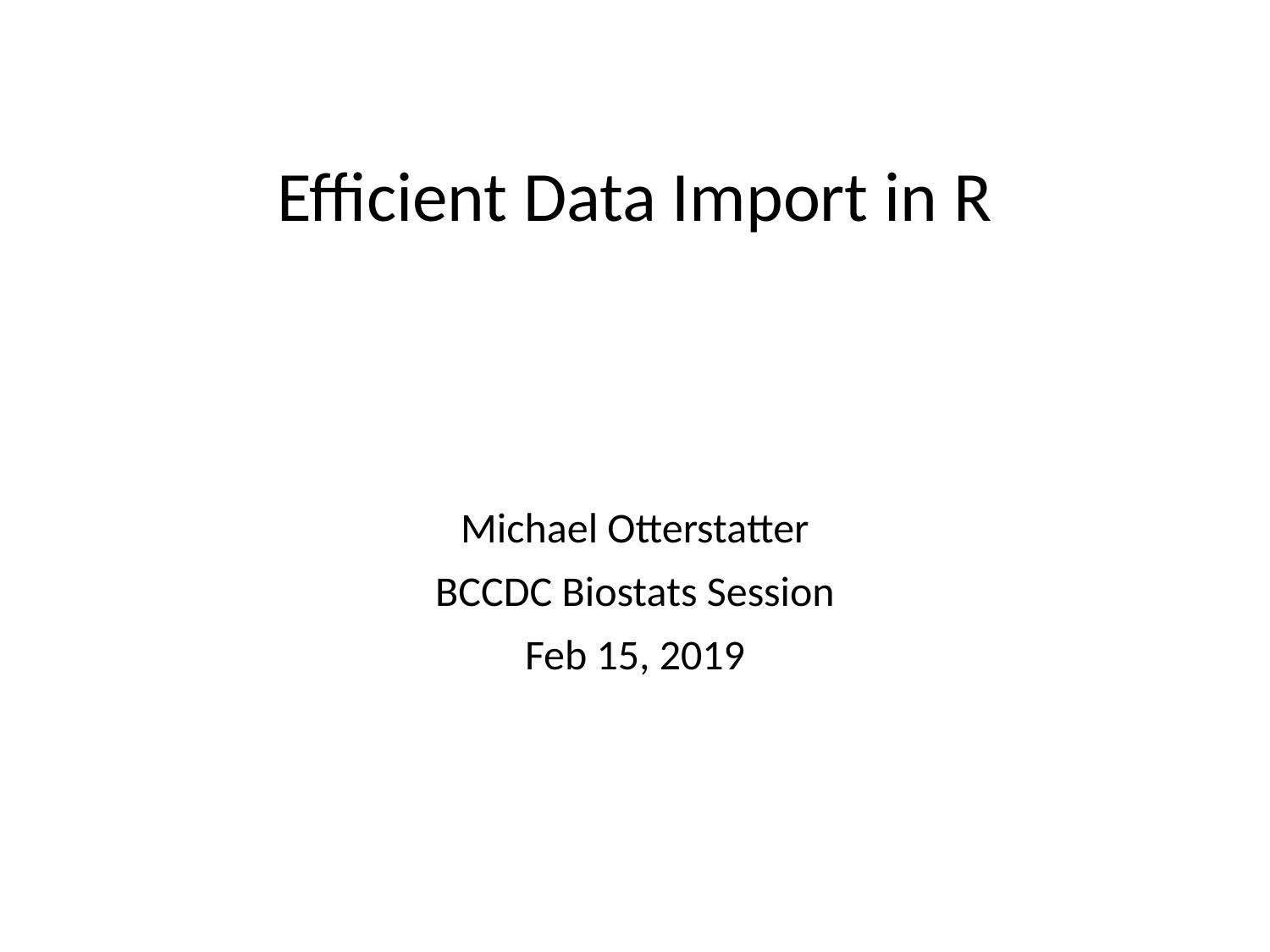

# Efficient Data Import in R
Michael Otterstatter
BCCDC Biostats Session
Feb 15, 2019